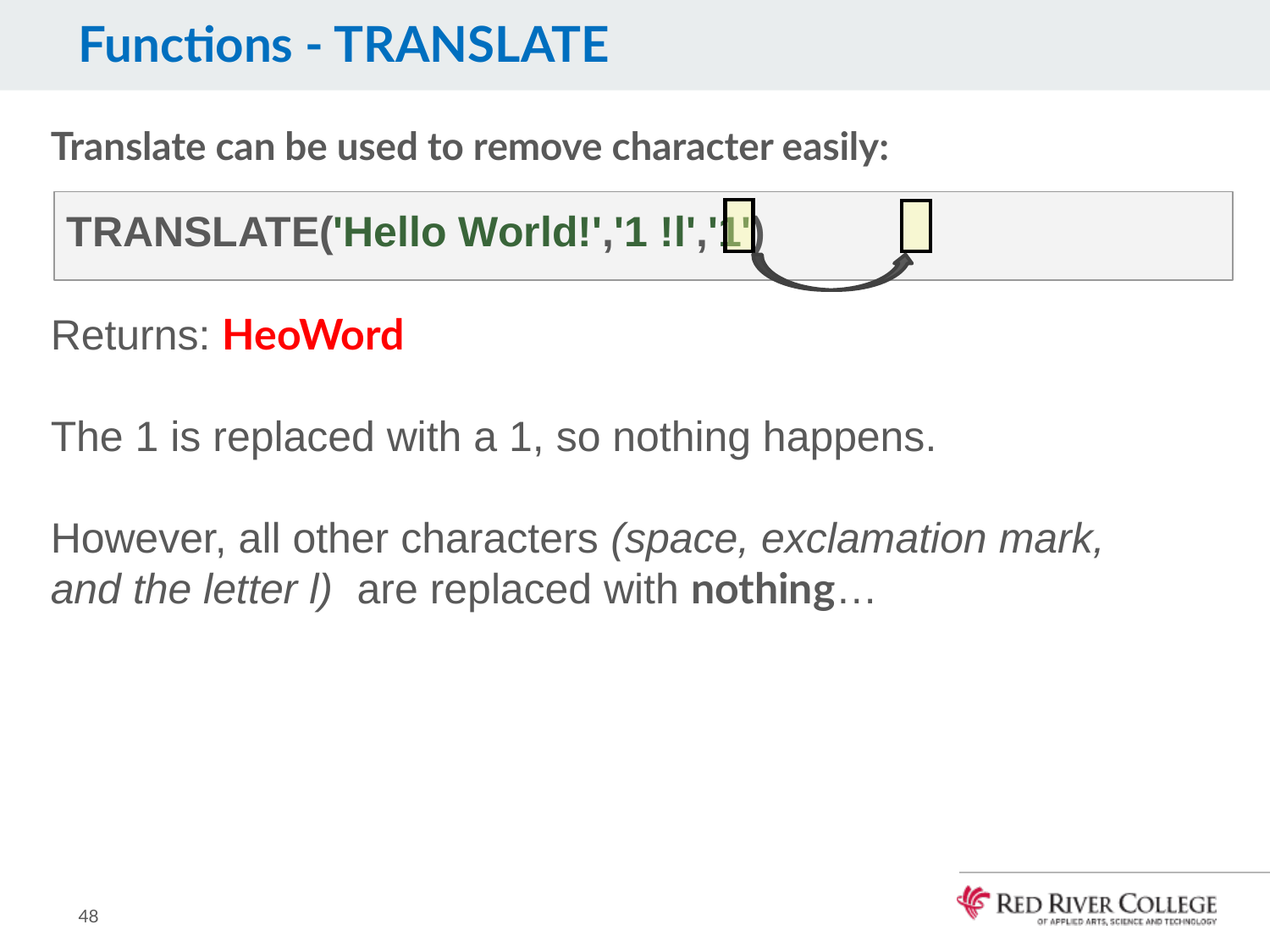

# Functions - TRANSLATE
Translate can be used to remove character easily:

Returns: HeoWord

The 1 is replaced with a 1, so nothing happens.

However, all other characters (space, exclamation mark, and the letter l)  are replaced with nothing…

TRANSLATE('Hello World!','1 !l','1')

48